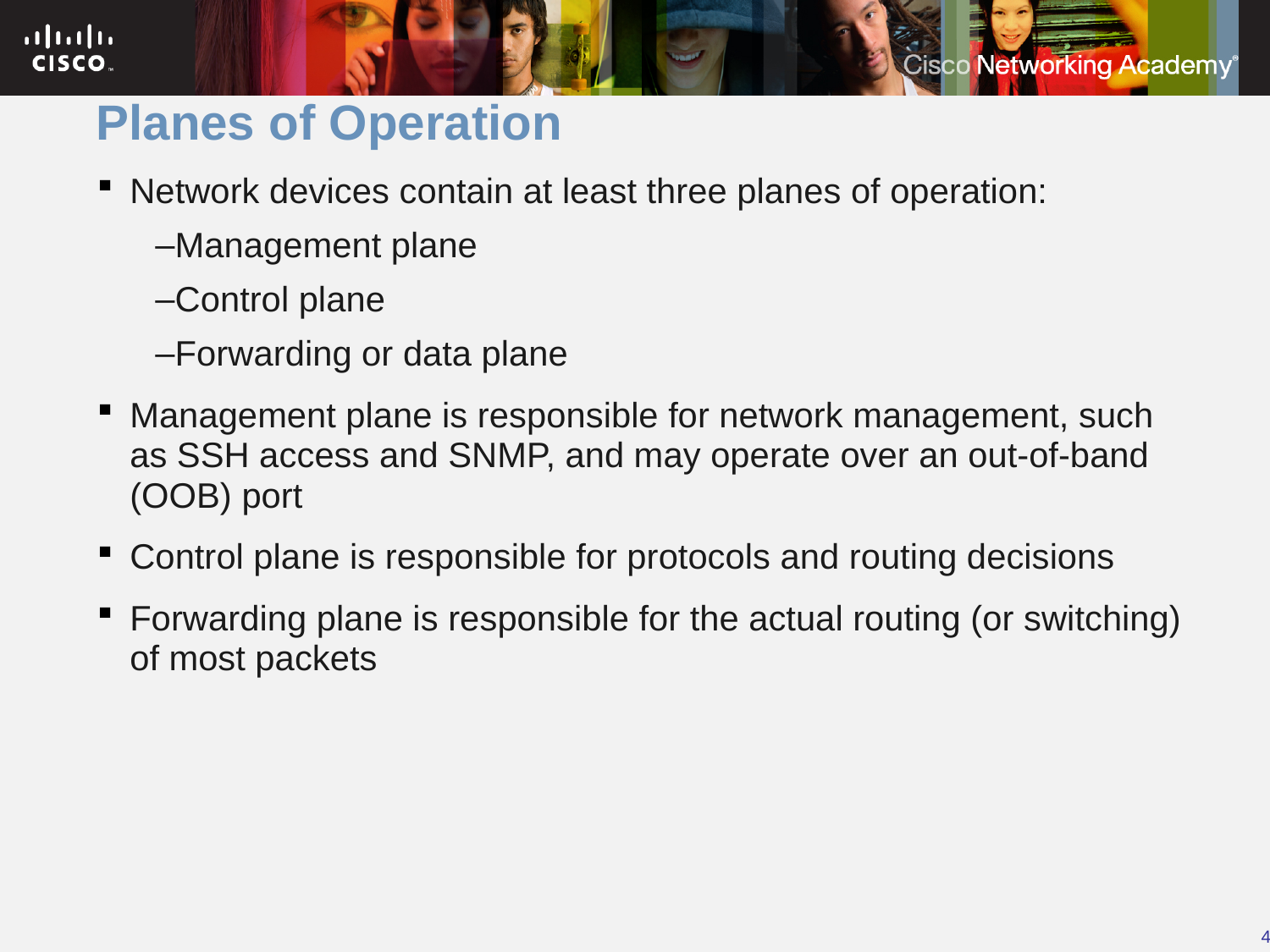

# Planes of Operation
Network devices contain at least three planes of operation:
Management plane
Control plane
Forwarding or data plane
Management plane is responsible for network management, such as SSH access and SNMP, and may operate over an out-of-band (OOB) port
Control plane is responsible for protocols and routing decisions
Forwarding plane is responsible for the actual routing (or switching) of most packets